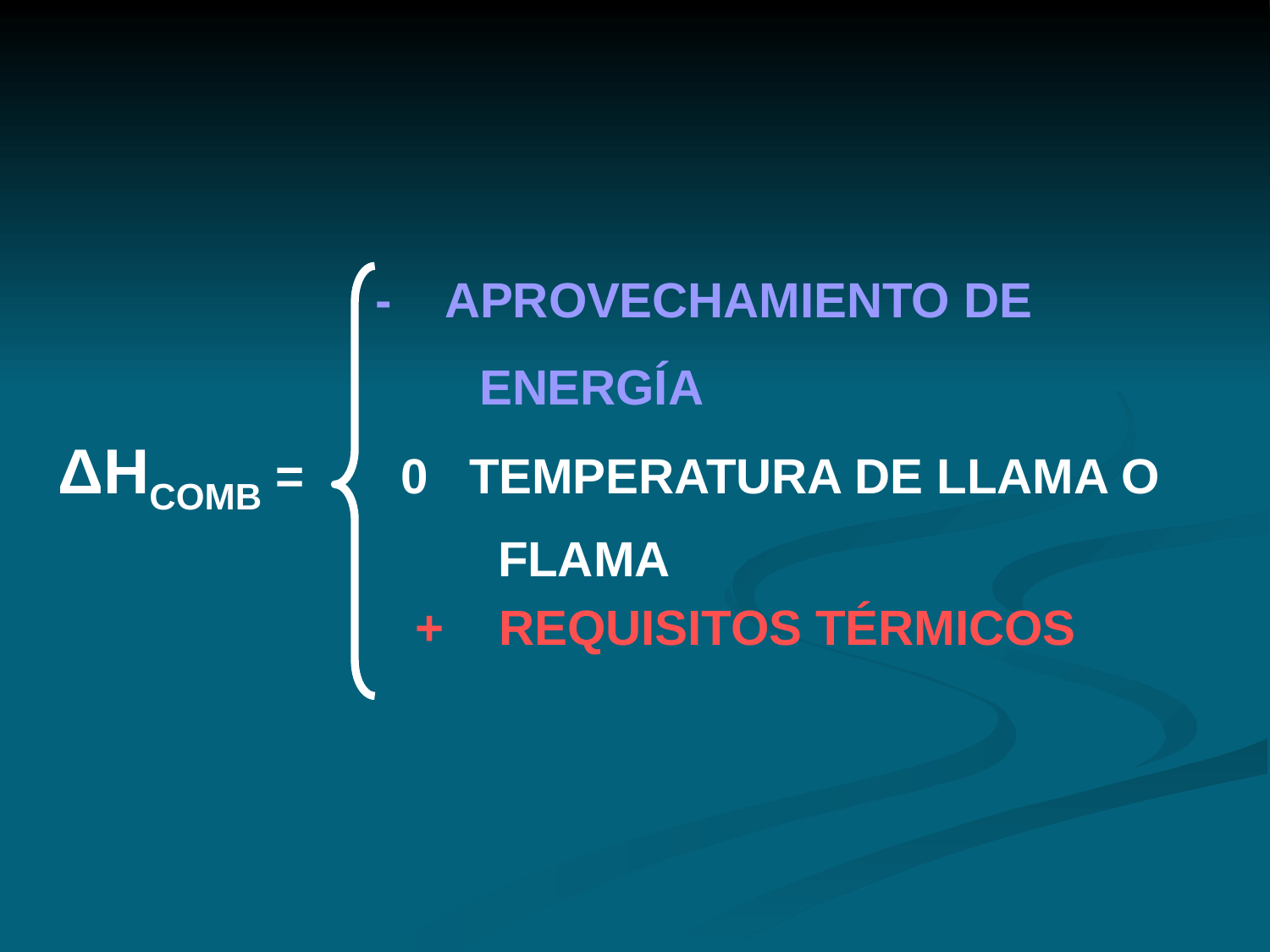

-    APROVECHAMIENTO DE
                        ENERGÍA
ΔHCOMB =       0   TEMPERATURA DE LLAMA O
                                FLAMA
                          +    REQUISITOS TÉRMICOS